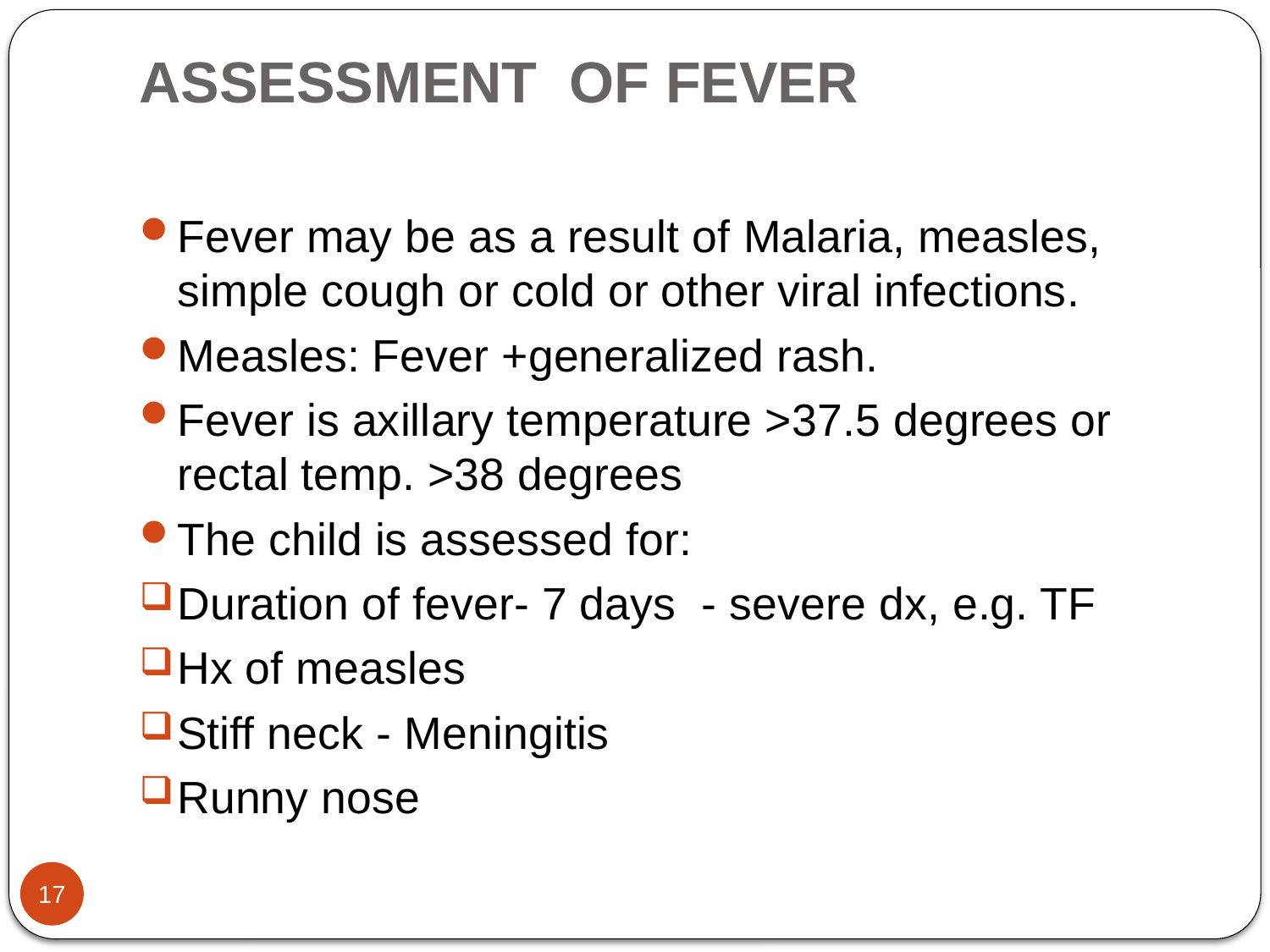

# ASSESSMENT  OF FEVER
Fever may be as a result of Malaria, measles, simple cough or cold or other viral infections.
Measles: Fever +generalized rash.
Fever is axillary temperature >37.5 degrees or  rectal temp. >38 degrees
The child is assessed for:
Duration of fever- 7 days  - severe dx, e.g. TF
Hx of measles
Stiff neck - Meningitis
Runny nose

17